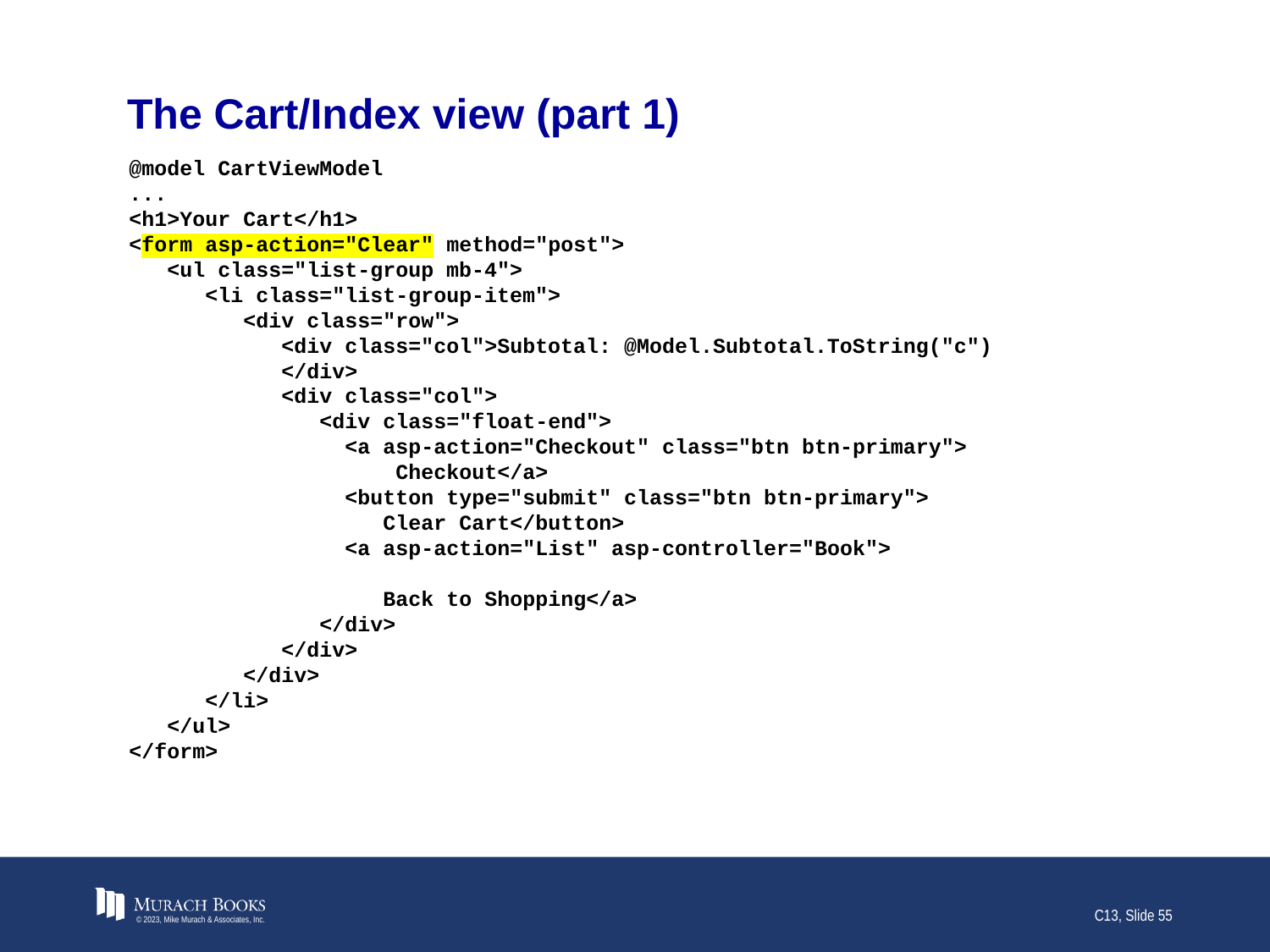

# The Cart/Index view (part 1)
@model CartViewModel
...
<h1>Your Cart</h1>
<form asp-action="Clear" method="post">
   <ul class="list-group mb-4">
      <li class="list-group-item">
         <div class="row">
            <div class="col">Subtotal: @Model.Subtotal.ToString("c")
            </div>
            <div class="col">
               <div class="float-end">
                 <a asp-action="Checkout" class="btn btn-primary">
                     Checkout</a>
                 <button type="submit" class="btn btn-primary">
                    Clear Cart</button>
                 <a asp-action="List" asp-controller="Book">
                    Back to Shopping</a>
               </div>
            </div>
         </div>
      </li>
   </ul>
</form>

© 2023, Mike Murach & Associates, Inc.

C13, Slide 55